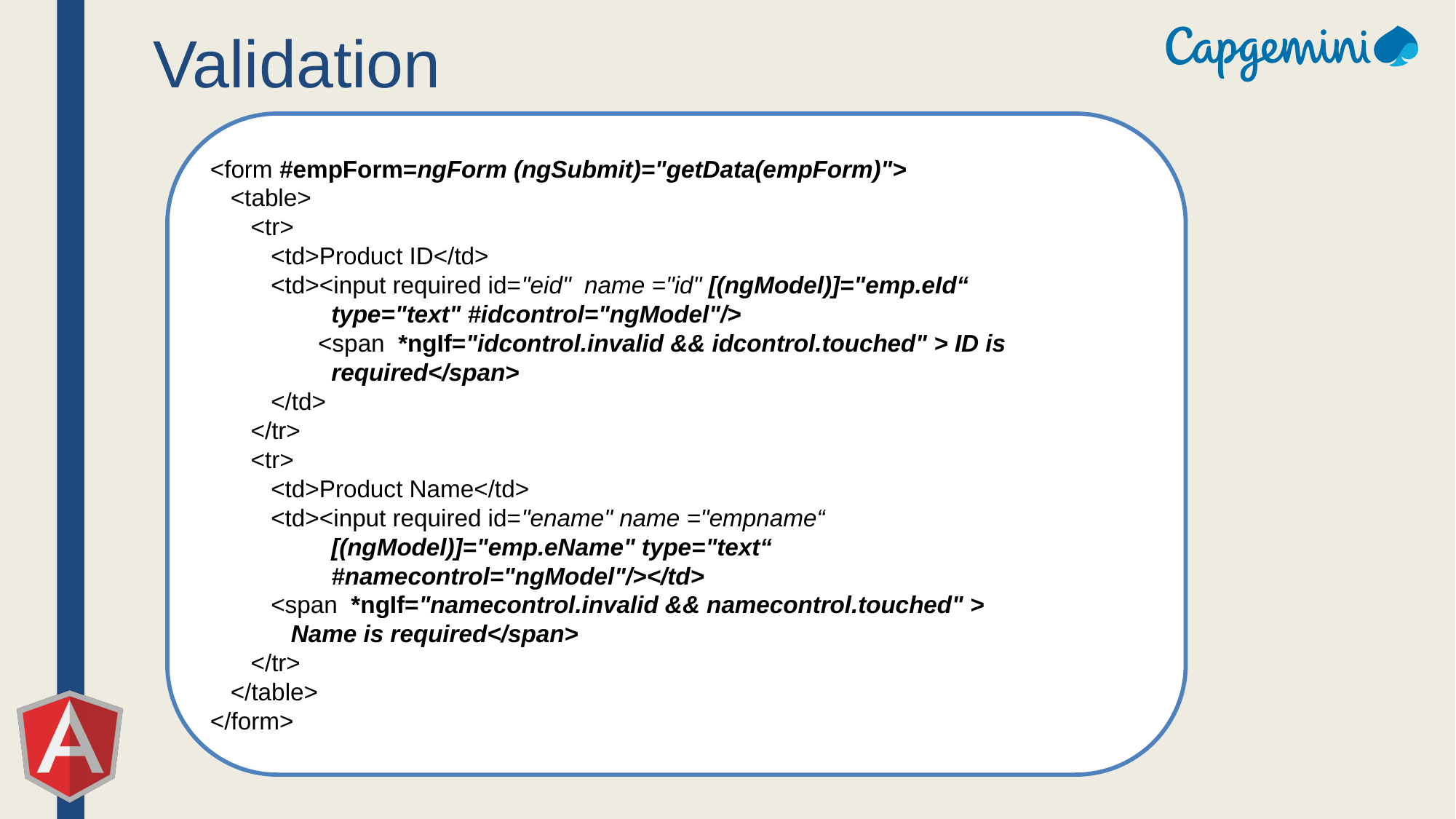

# Validation
<form #empForm=ngForm (ngSubmit)="getData(empForm)">
   <table>
      <tr>
         <td>Product ID</td>
         <td><input required id="eid"  name ="id" [(ngModel)]="emp.eId“
                  type="text" #idcontrol="ngModel"/>
                <span  *ngIf="idcontrol.invalid && idcontrol.touched" > ID is
                  required</span>
         </td>
      </tr>
      <tr>
         <td>Product Name</td>
         <td><input required id="ename" name ="empname“
                  [(ngModel)]="emp.eName" type="text“
                  #namecontrol="ngModel"/></td>
         <span  *ngIf="namecontrol.invalid && namecontrol.touched" >
            Name is required</span>
      </tr>
   </table>
</form>